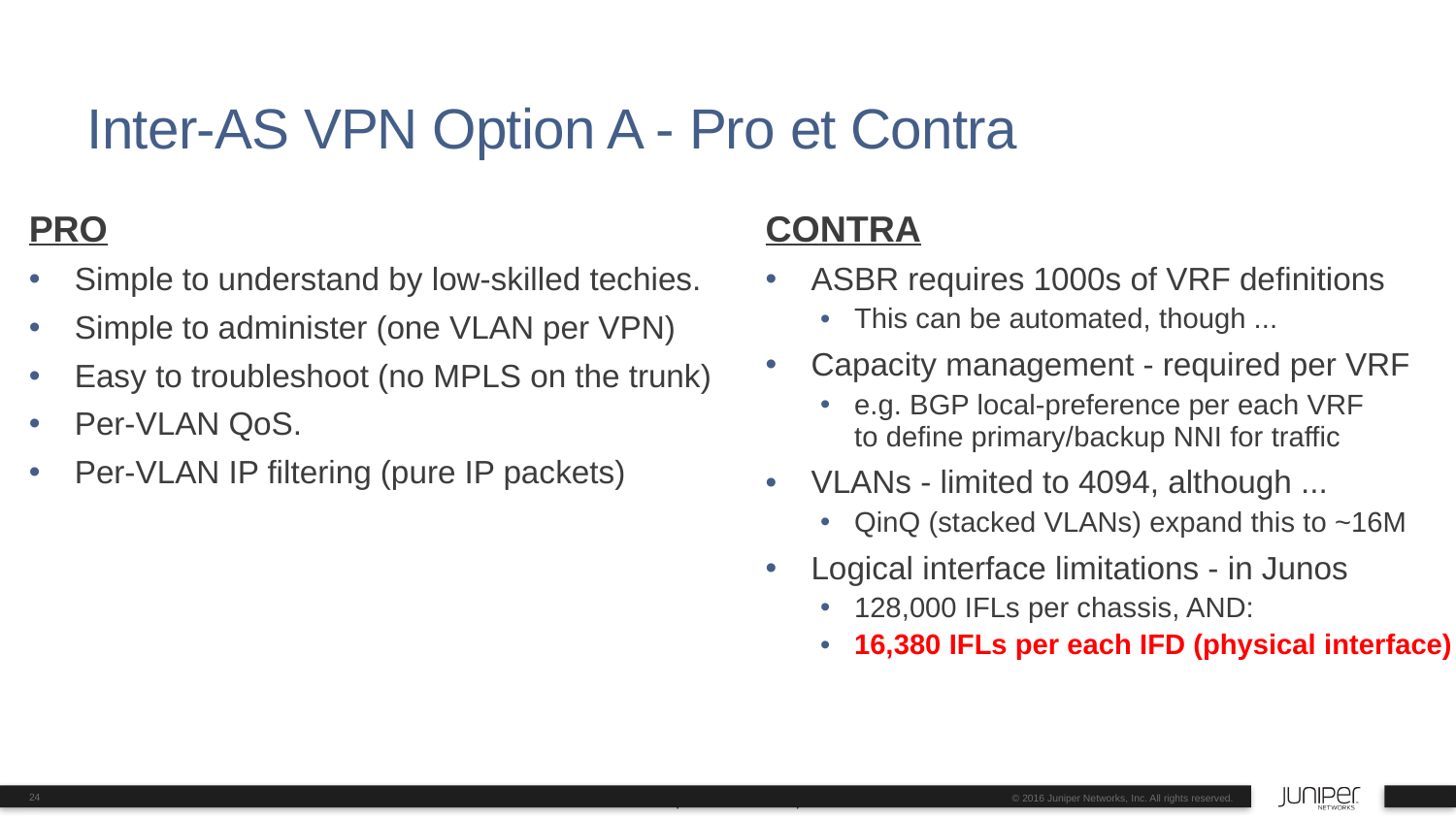

# Inter-AS VPN Option A - Pro et Contra
CONTRA
ASBR requires 1000s of VRF definitions
This can be automated, though ...
Capacity management - required per VRF
e.g. BGP local-preference per each VRF
to define primary/backup NNI for traffic
VLANs - limited to 4094, although ...
QinQ (stacked VLANs) expand this to ~16M
Logical interface limitations - in Junos
128,000 IFLs per chassis, AND:
16,380 IFLs per each IFD (physical interface)

PRO
Simple to understand by low-skilled techies.
Simple to administer (one VLAN per VPN)
Easy to troubleshoot (no MPLS on the trunk)
Per-VLAN QoS.
Per-VLAN IP filtering (pure IP packets)